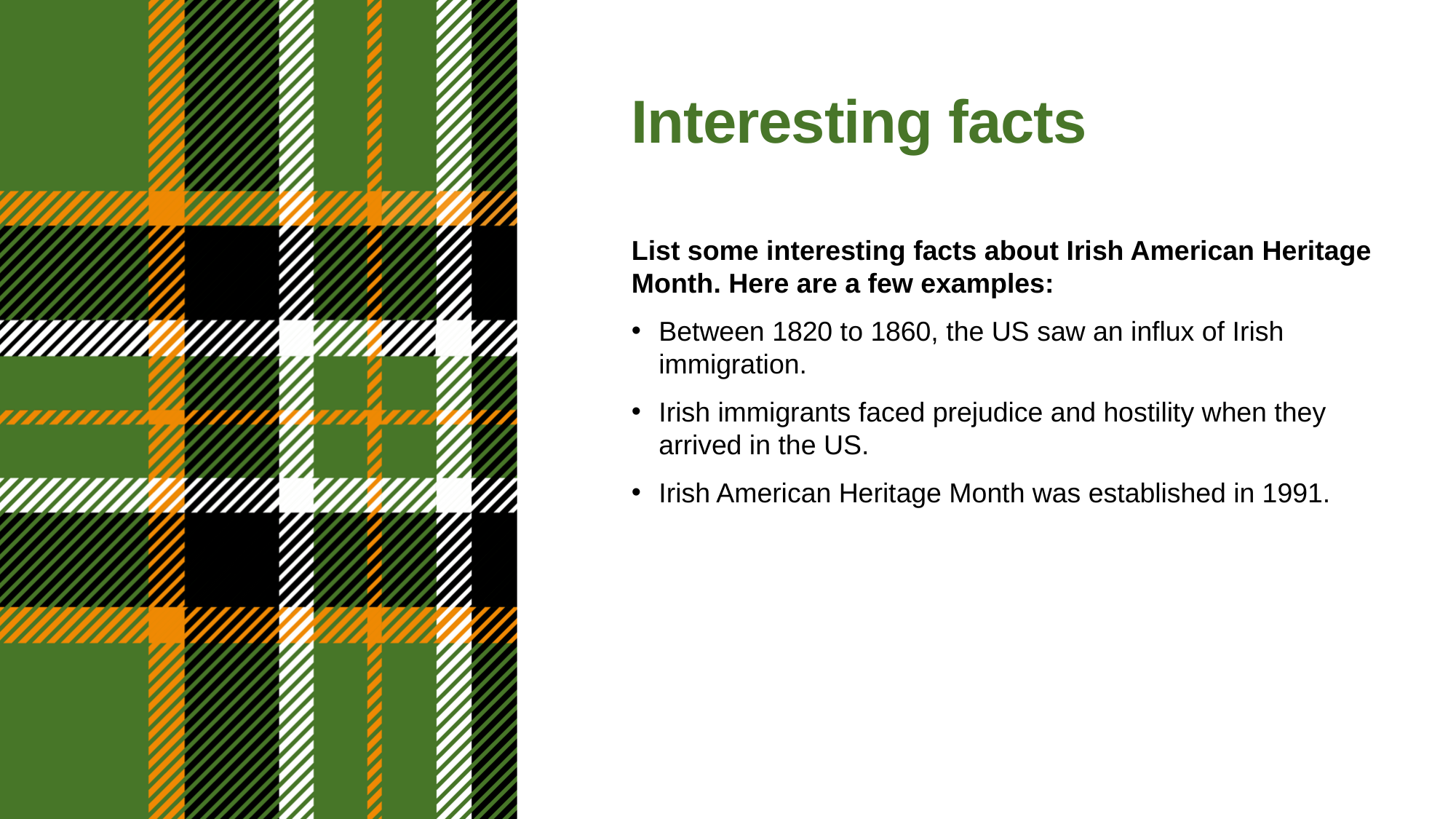

# Interesting facts
List some interesting facts about Irish American Heritage Month. Here are a few examples:
Between 1820 to 1860, the US saw an influx of Irish immigration.
Irish immigrants faced prejudice and hostility when they arrived in the US.
Irish American Heritage Month was established in 1991.